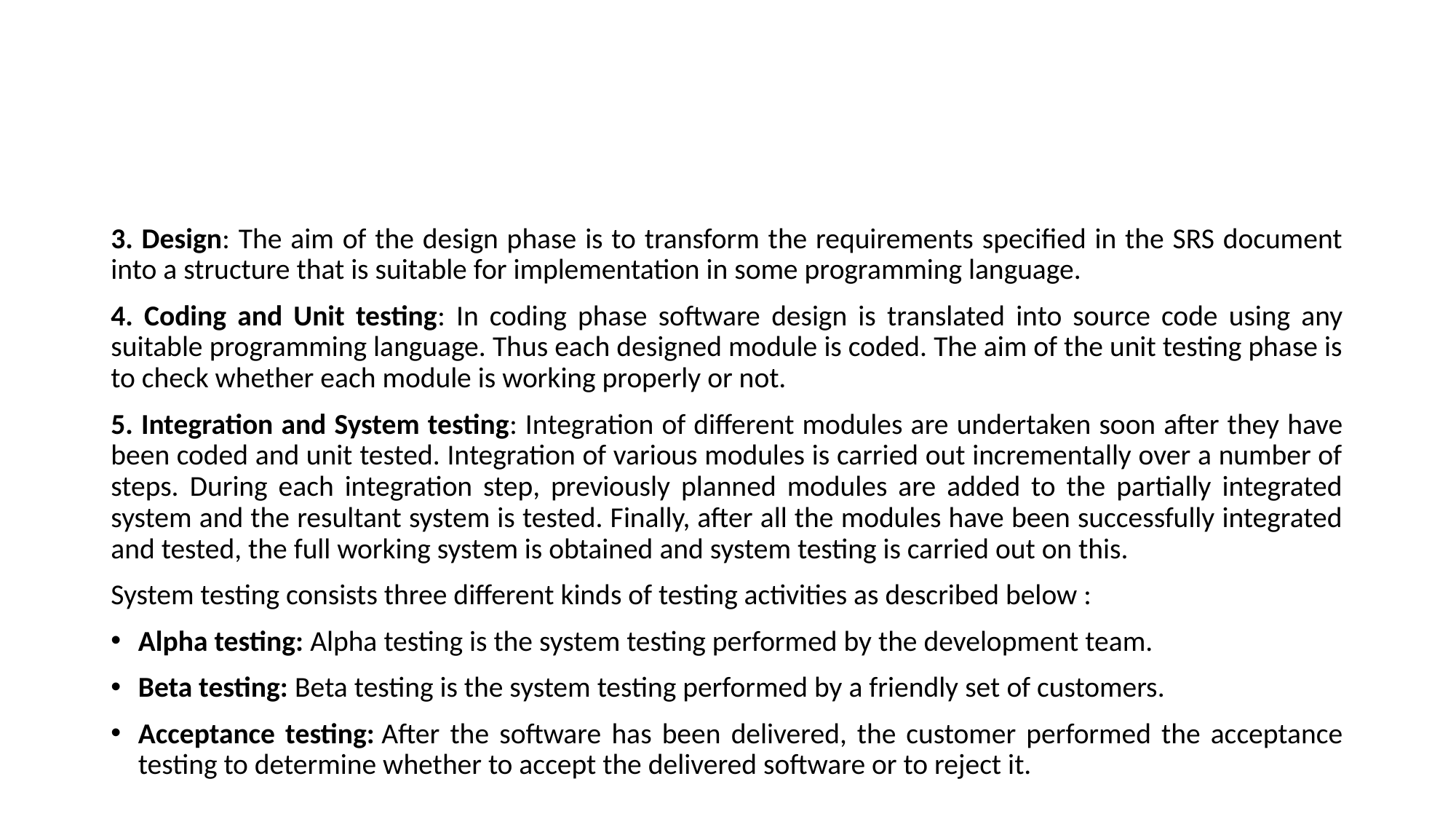

#
3. Design: The aim of the design phase is to transform the requirements specified in the SRS document into a structure that is suitable for implementation in some programming language.
4. Coding and Unit testing: In coding phase software design is translated into source code using any suitable programming language. Thus each designed module is coded. The aim of the unit testing phase is to check whether each module is working properly or not.
5. Integration and System testing: Integration of different modules are undertaken soon after they have been coded and unit tested. Integration of various modules is carried out incrementally over a number of steps. During each integration step, previously planned modules are added to the partially integrated system and the resultant system is tested. Finally, after all the modules have been successfully integrated and tested, the full working system is obtained and system testing is carried out on this.
System testing consists three different kinds of testing activities as described below :
Alpha testing: Alpha testing is the system testing performed by the development team.
Beta testing: Beta testing is the system testing performed by a friendly set of customers.
Acceptance testing: After the software has been delivered, the customer performed the acceptance testing to determine whether to accept the delivered software or to reject it.